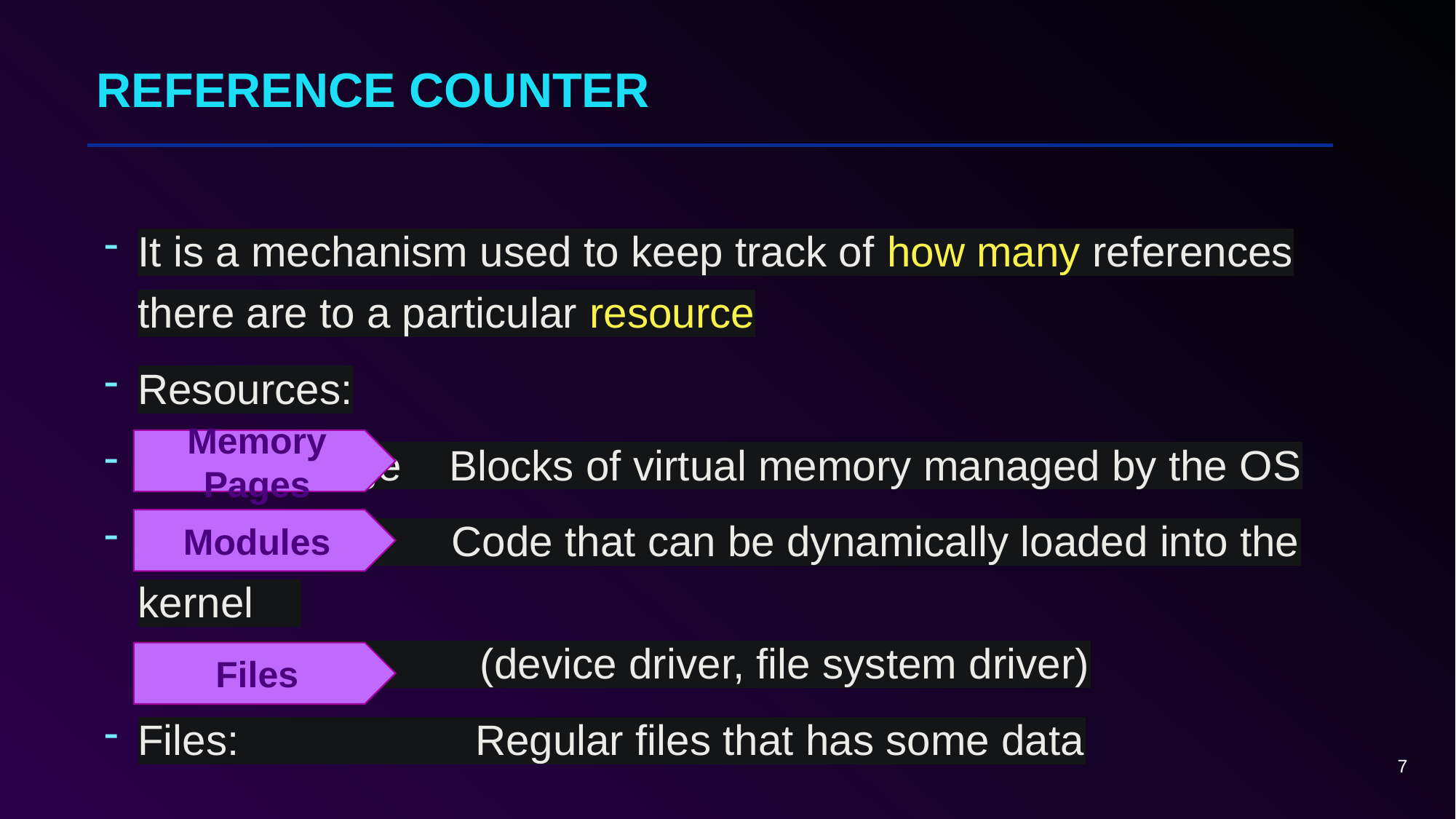

# Reference Counter
It is a mechanism used to keep track of how many references there are to a particular resource
Resources:
Memory Page    Blocks of virtual memory managed by the OS
Modules:            Code that can be dynamically loaded into the kernel
                             (device driver, file system driver)
Files:                    Regular files that has some data

Memory Pages
Modules
Files
7